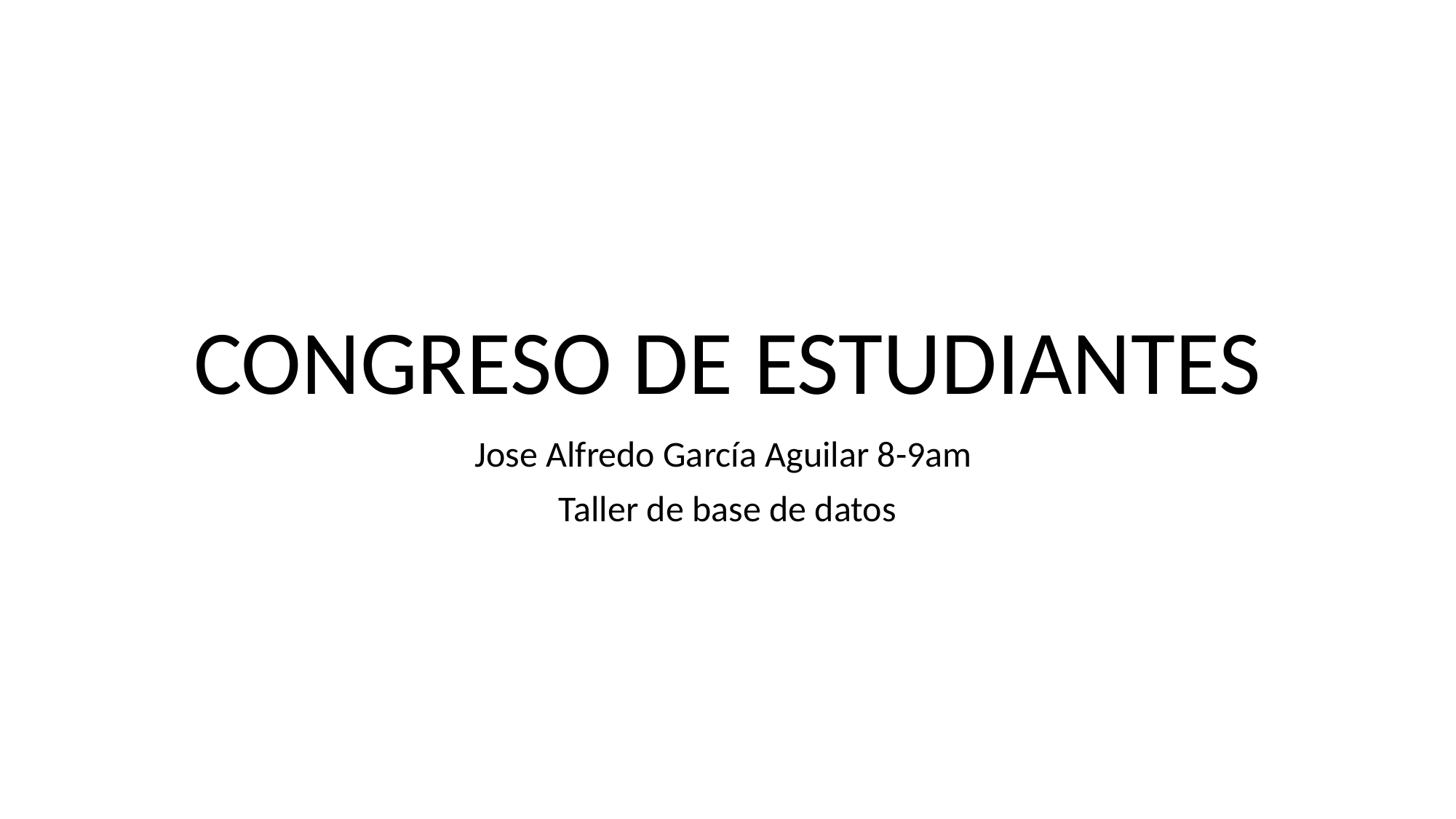

# CONGRESO DE ESTUDIANTES
Jose Alfredo García Aguilar 8-9am
Taller de base de datos